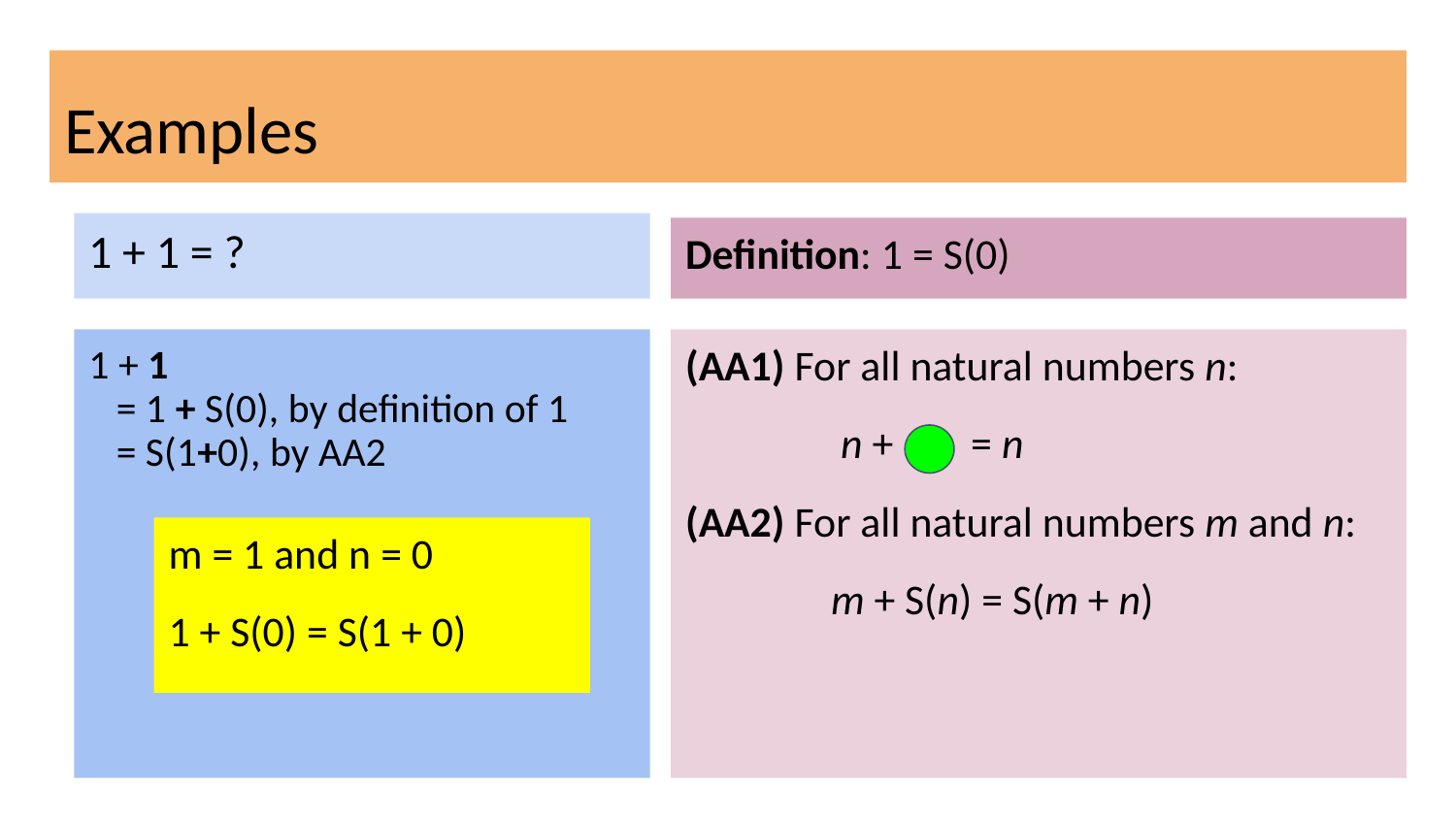

# Examples
1 + 1 = ?
Definition: 1 = S(0)
1 + 1
   = 1 + S(0), by definition of 1
   = S(1+0), by AA2

(AA1) For all natural numbers n:
 n +        = n
(AA2) For all natural numbers m and n:
m + S(n) = S(m + n)

m = 1 and n = 0
1 + S(0) = S(1 + 0)